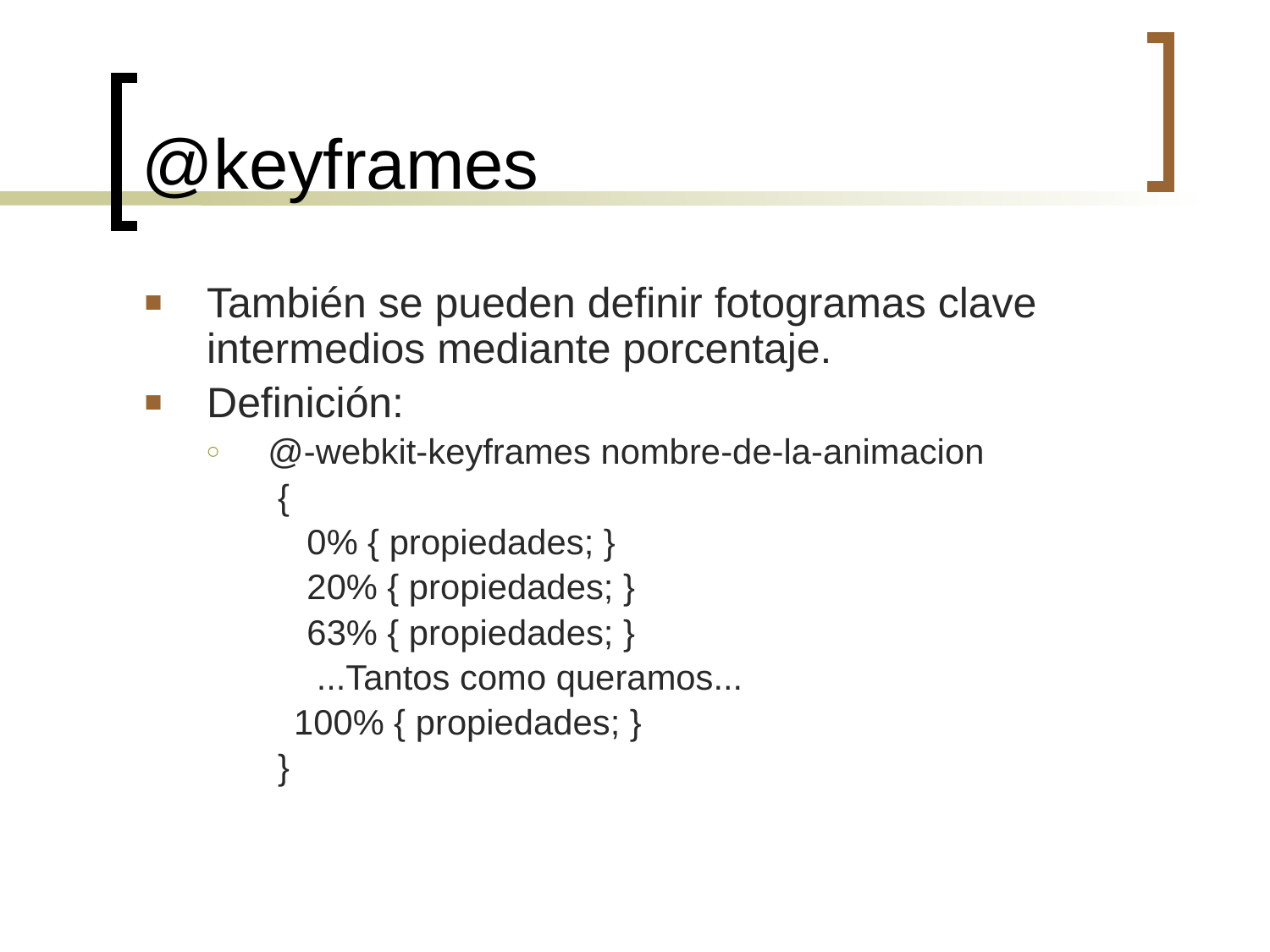

@keyframes
También se pueden definir fotogramas clave intermedios mediante porcentaje.
Definición:
@-webkit-keyframes nombre-de-la-animacion
	 {
	    0% { propiedades; }
	    20% { propiedades; }
	    63% { propiedades; }
	     ...Tantos como queramos...
         100% { propiedades; }
	 }